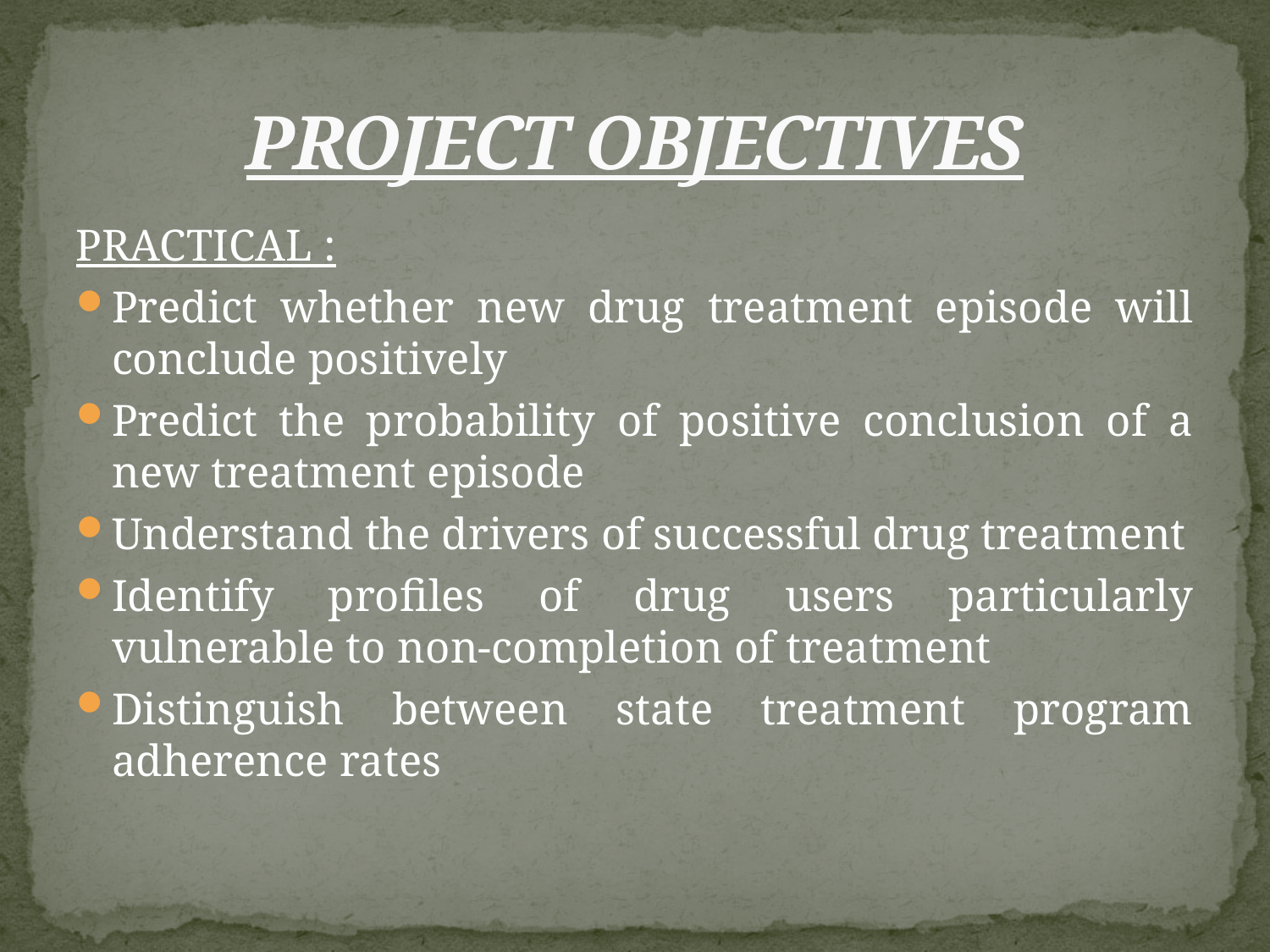

# PROJECT OBJECTIVES
PRACTICAL :
Predict whether new drug treatment episode will conclude positively
Predict the probability of positive conclusion of a new treatment episode
Understand the drivers of successful drug treatment
Identify profiles of drug users particularly vulnerable to non-completion of treatment
Distinguish between state treatment program adherence rates